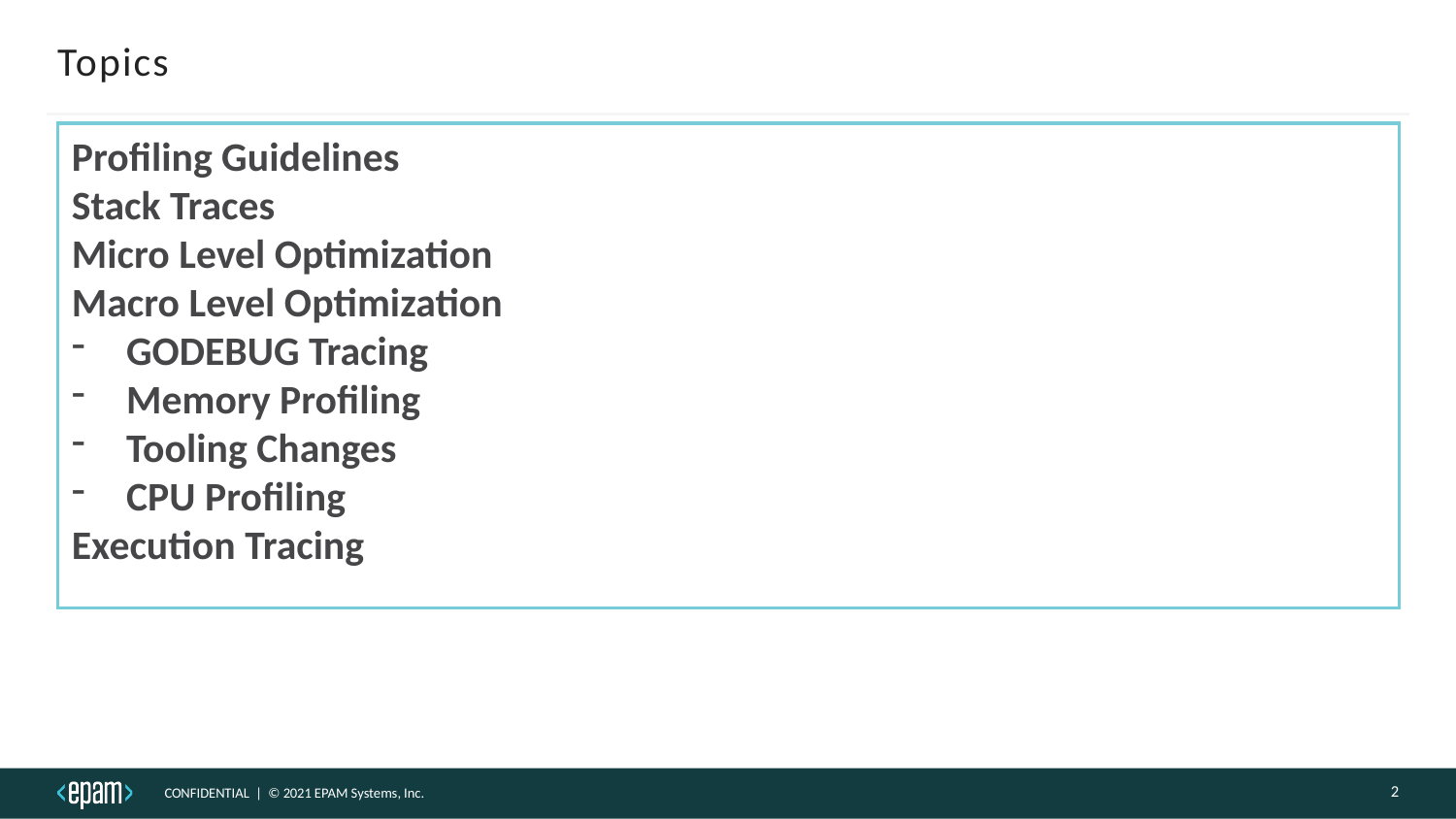

# Topics
Profiling Guidelines
Stack Traces
Micro Level Optimization
Macro Level Optimization
GODEBUG Tracing
 Memory Profiling
 Tooling Changes
 CPU Profiling
Execution Tracing
2